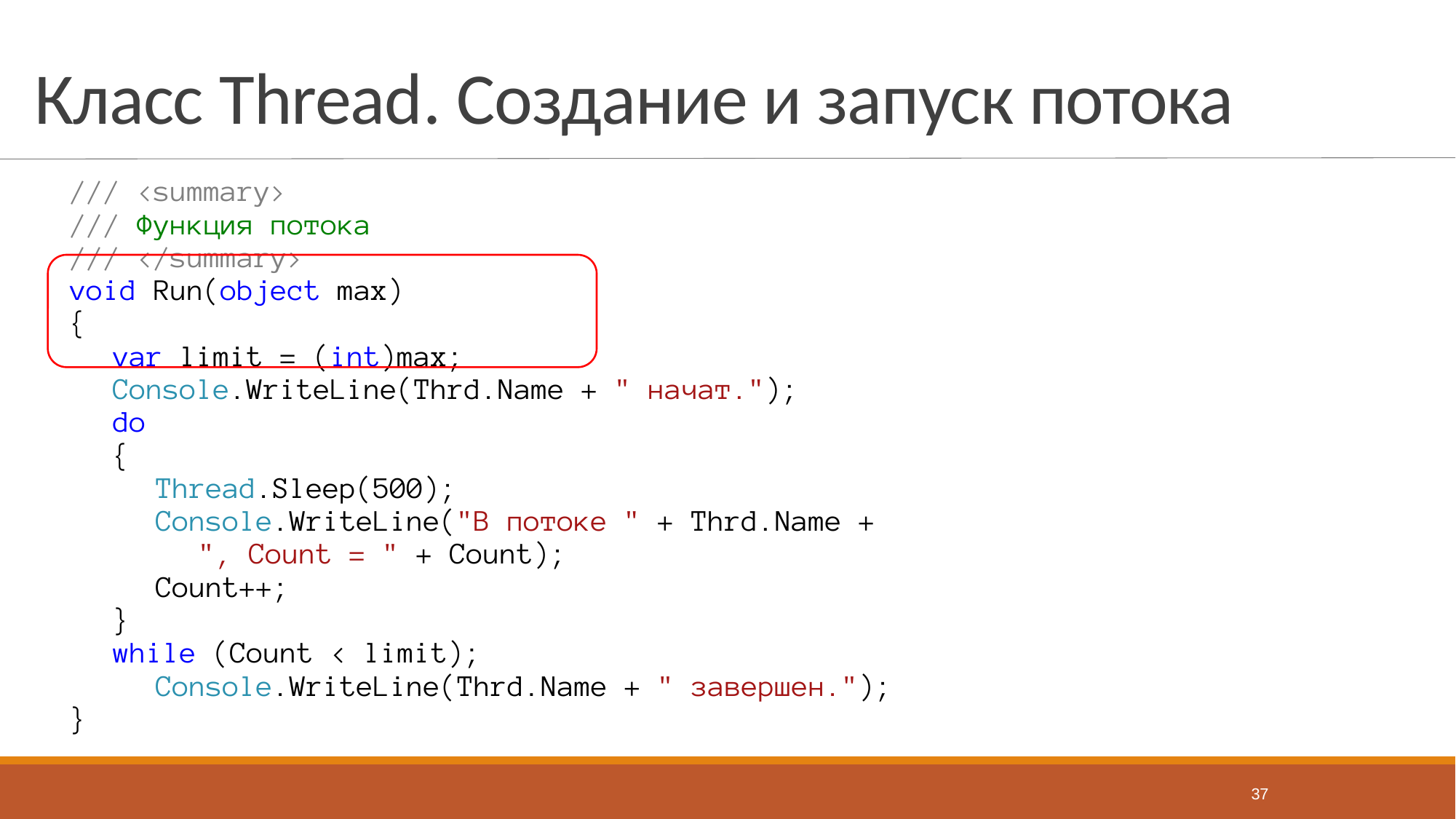

# Класс Thread. Создание и запуск потока
/// <summary>
/// Функция потока
/// </summary>
void Run(object max)
{
var limit = (int)max;
Console.WriteLine(Thrd.Name + " начат.");
do
{
Thread.Sleep(500);
Console.WriteLine("В потоке " + Thrd.Name +
", Count = " + Count);
Count++;
}
while (Count < limit);
Console.WriteLine(Thrd.Name + " завершен.");
}

37